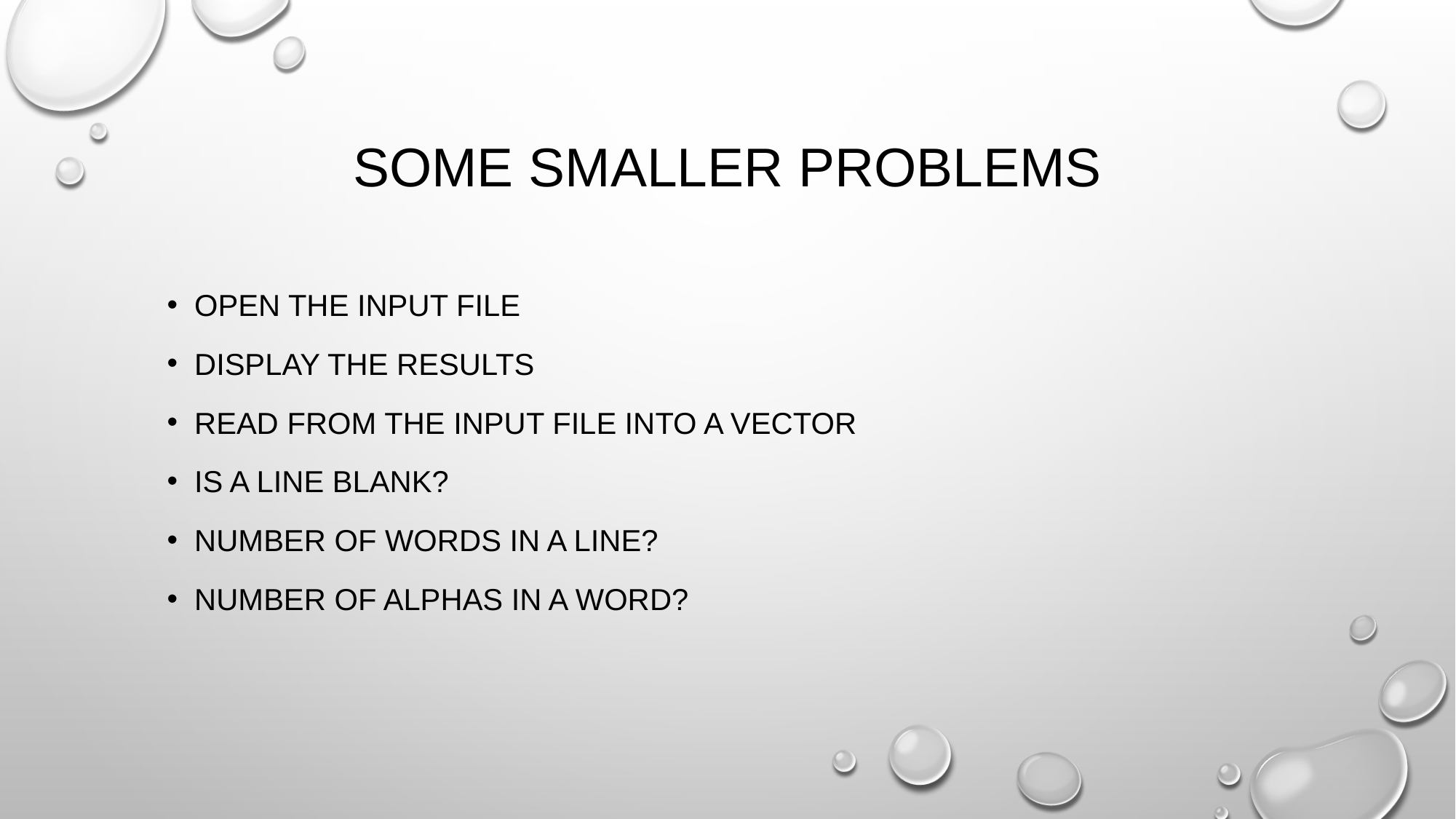

# Some smaller problems
Open the input file
Display the results
Read from the input file into a vector
Is a line blank?
Number of words in a line?
Number of alphas in a word?